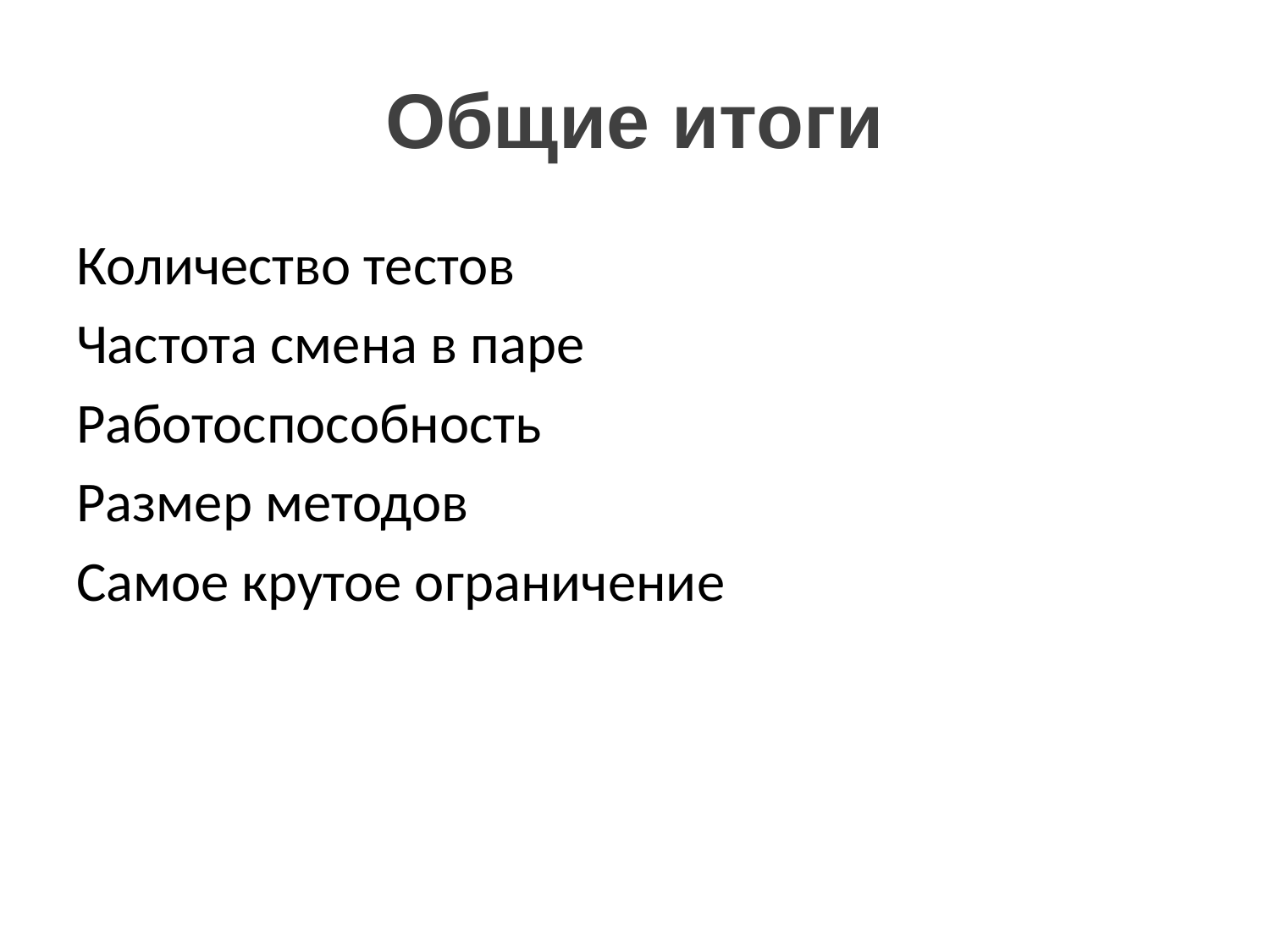

# Общие итоги
Количество тестов
Частота смена в паре
Работоспособность
Размер методов
Самое крутое ограничение